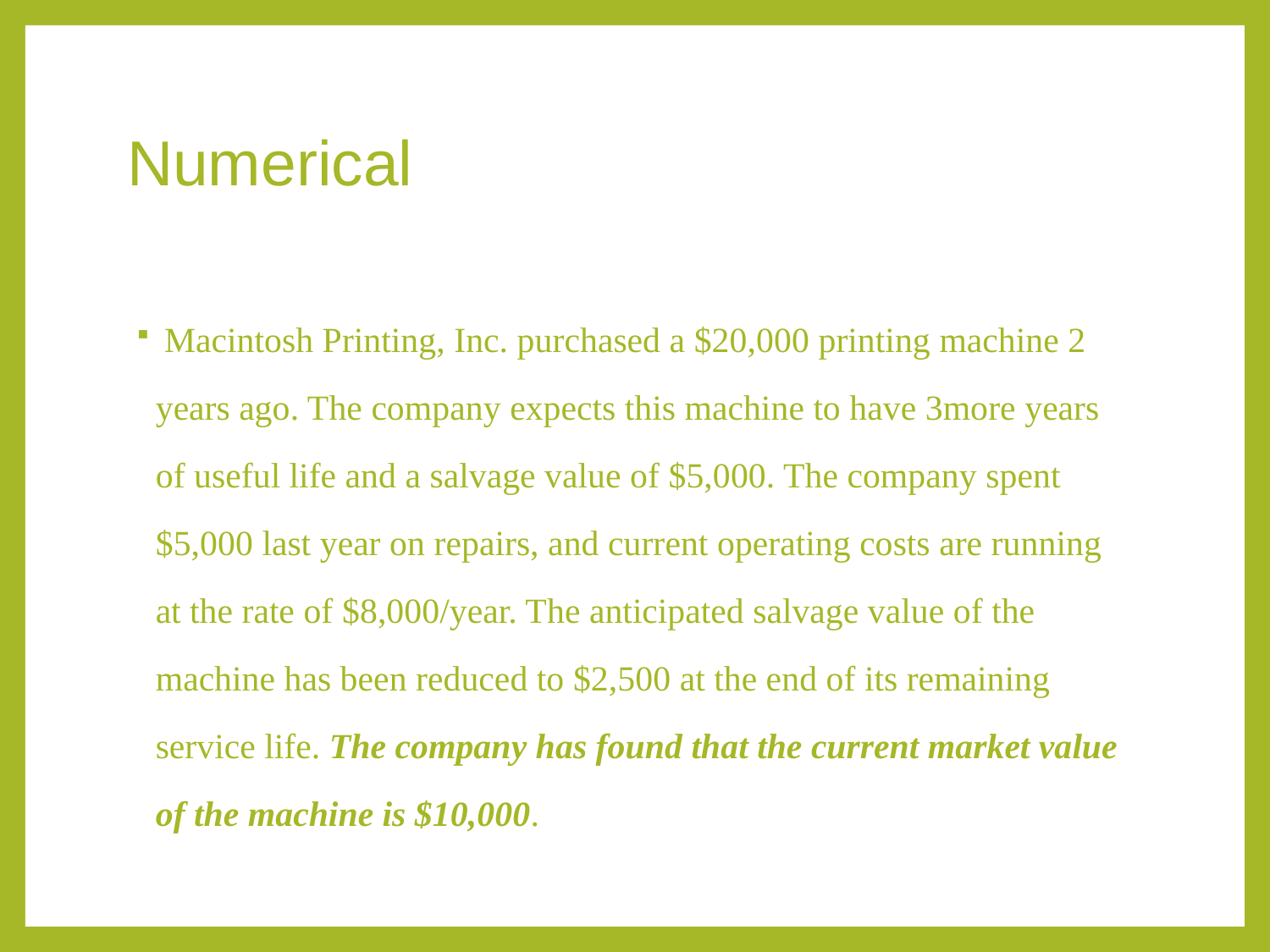

# Numerical
 Macintosh Printing, Inc. purchased a $20,000 printing machine 2 years ago. The company expects this machine to have 3more years of useful life and a salvage value of $5,000. The company spent $5,000 last year on repairs, and current operating costs are running at the rate of $8,000/year. The anticipated salvage value of the machine has been reduced to $2,500 at the end of its remaining service life. The company has found that the current market value of the machine is $10,000.